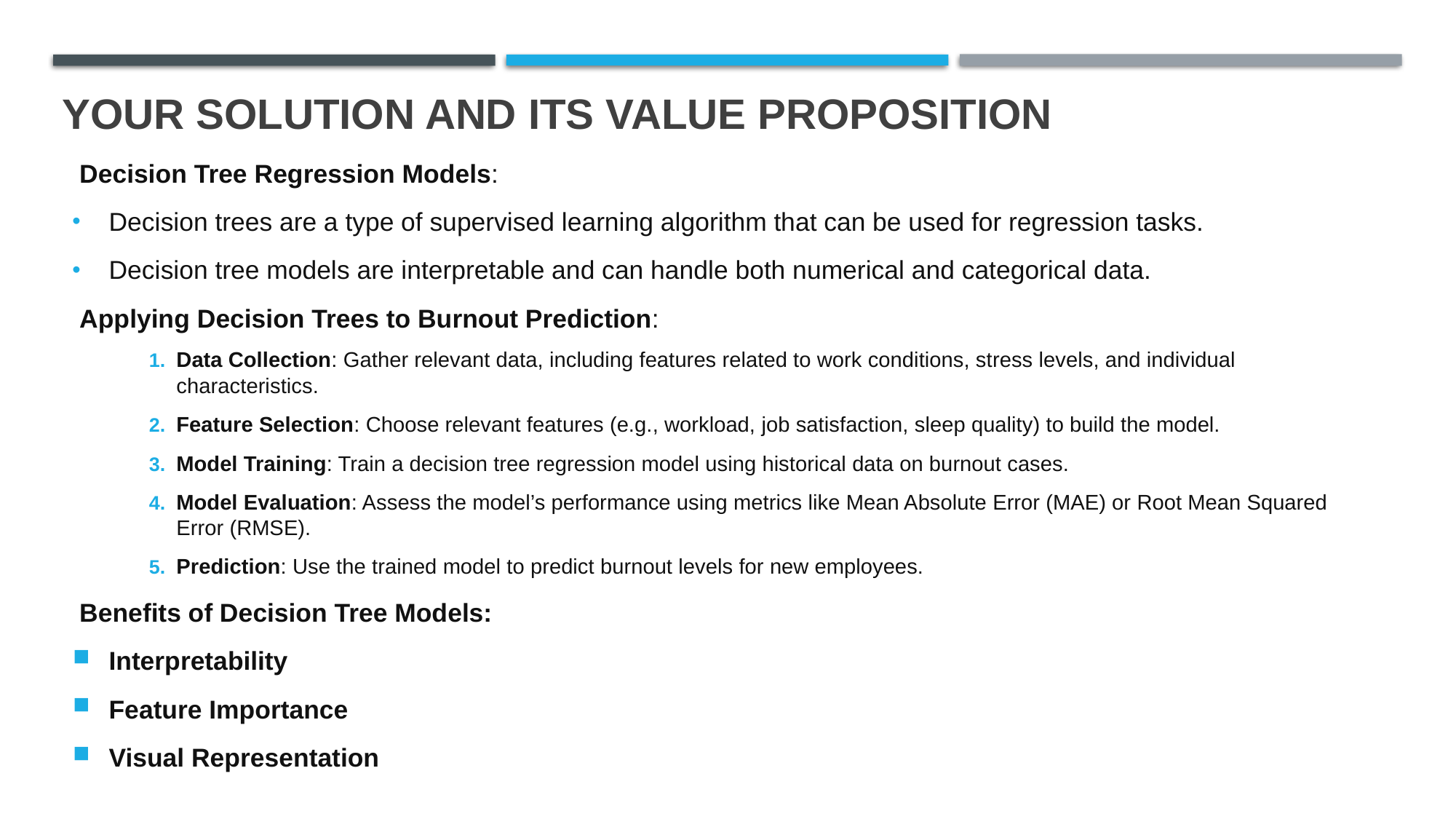

# YOUR SOLUTION AND ITS VALUE PROPOSITION
 Decision Tree Regression Models:
Decision trees are a type of supervised learning algorithm that can be used for regression tasks.
Decision tree models are interpretable and can handle both numerical and categorical data.
 Applying Decision Trees to Burnout Prediction:
Data Collection: Gather relevant data, including features related to work conditions, stress levels, and individual characteristics.
Feature Selection: Choose relevant features (e.g., workload, job satisfaction, sleep quality) to build the model.
Model Training: Train a decision tree regression model using historical data on burnout cases.
Model Evaluation: Assess the model’s performance using metrics like Mean Absolute Error (MAE) or Root Mean Squared Error (RMSE).
Prediction: Use the trained model to predict burnout levels for new employees.
 Benefits of Decision Tree Models:
Interpretability
Feature Importance
Visual Representation